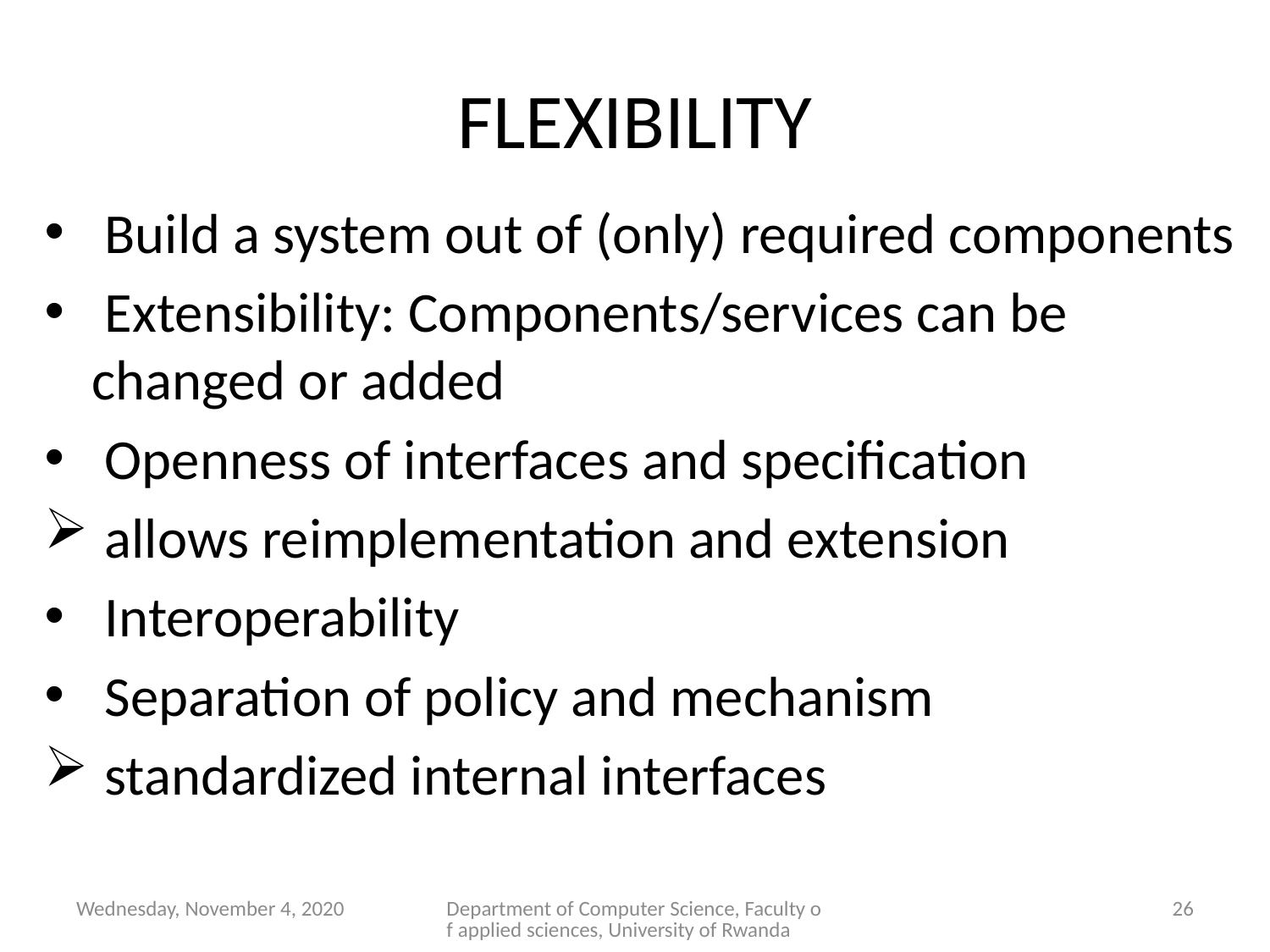

# FLEXIBILITY
 Build a system out of (only) required components
 Extensibility: Components/services can be changed or added
 Openness of interfaces and specification
 allows reimplementation and extension
 Interoperability
 Separation of policy and mechanism
 standardized internal interfaces

Wednesday, November 4, 2020
Department of Computer Science, Faculty of applied sciences, University of Rwanda
26